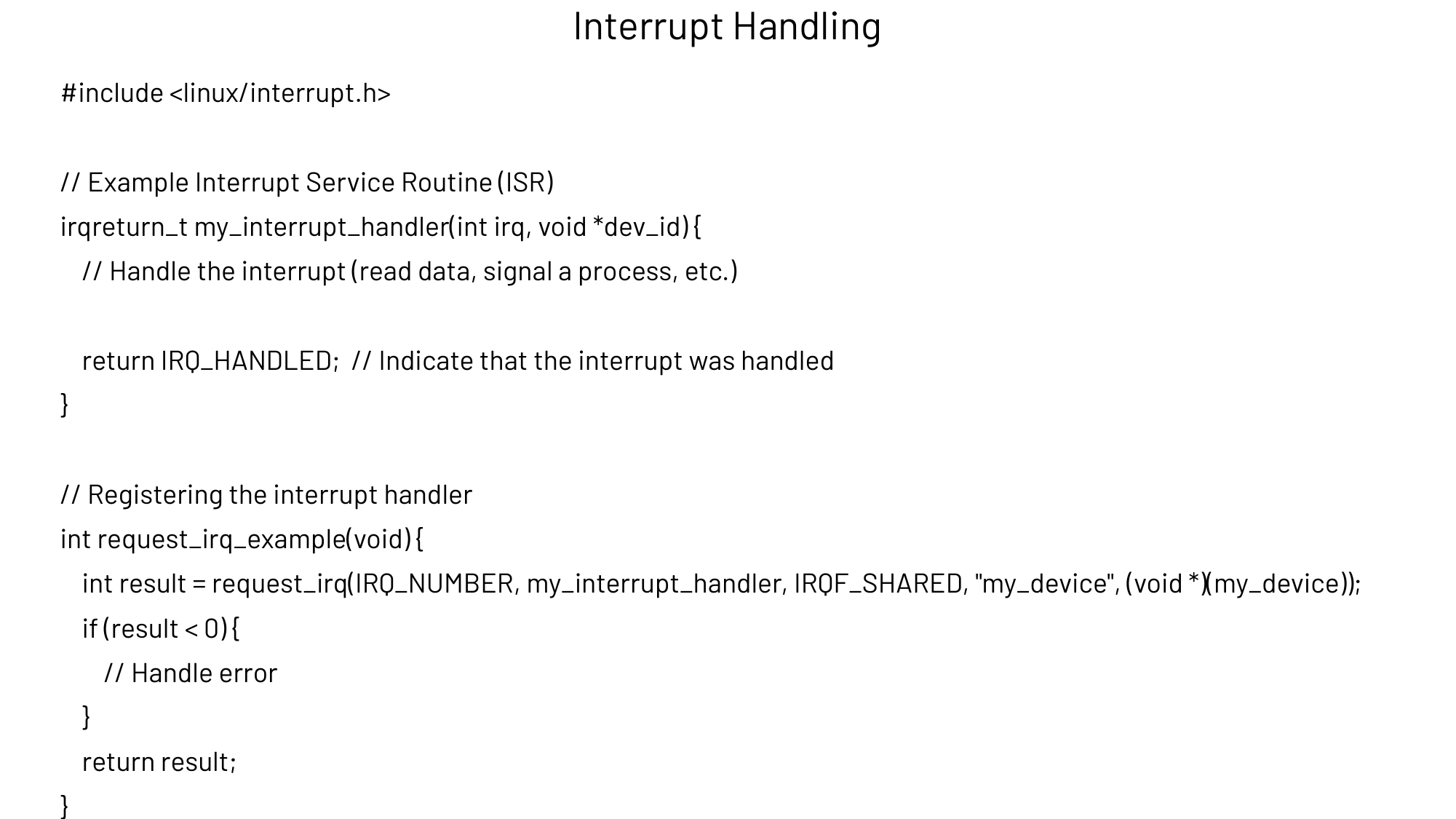

# Interrupt Handling
#include <linux/interrupt.h>

// Example Interrupt Service Routine (ISR)
irqreturn_t my_interrupt_handler(int irq, void *dev_id) {
    // Handle the interrupt (read data, signal a process, etc.)

    return IRQ_HANDLED;  // Indicate that the interrupt was handled
}

// Registering the interrupt handler
int request_irq_example(void) {
    int result = request_irq(IRQ_NUMBER, my_interrupt_handler, IRQF_SHARED, "my_device", (void *)(my_device));
    if (result < 0) {
        // Handle error
    }
    return result;
}